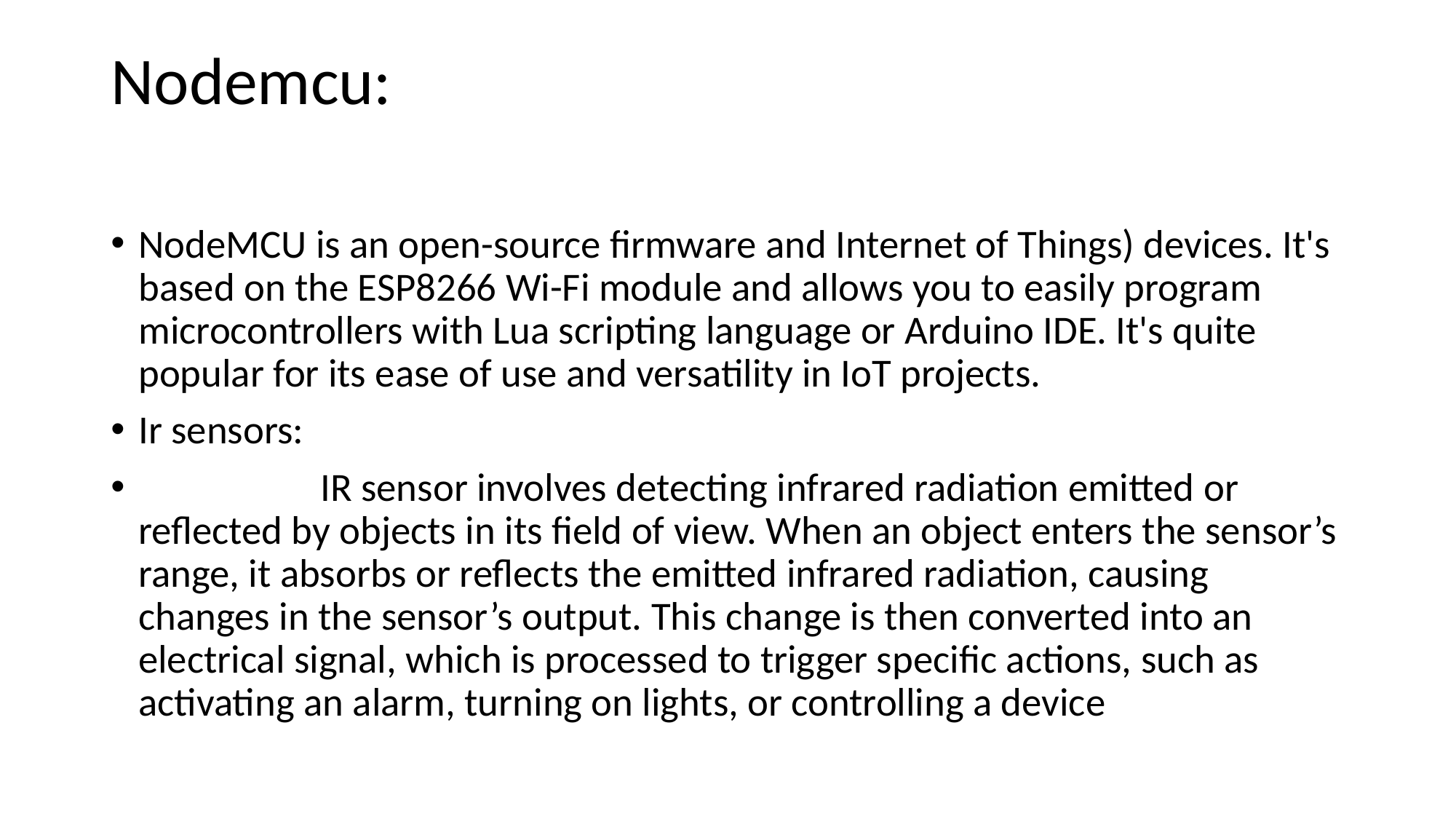

# Nodemcu:
NodeMCU is an open-source firmware and Internet of Things) devices. It's based on the ESP8266 Wi-Fi module and allows you to easily program microcontrollers with Lua scripting language or Arduino IDE. It's quite popular for its ease of use and versatility in IoT projects.
Ir sensors:
                    IR sensor involves detecting infrared radiation emitted or reflected by objects in its field of view. When an object enters the sensor’s range, it absorbs or reflects the emitted infrared radiation, causing changes in the sensor’s output. This change is then converted into an electrical signal, which is processed to trigger specific actions, such as activating an alarm, turning on lights, or controlling a device